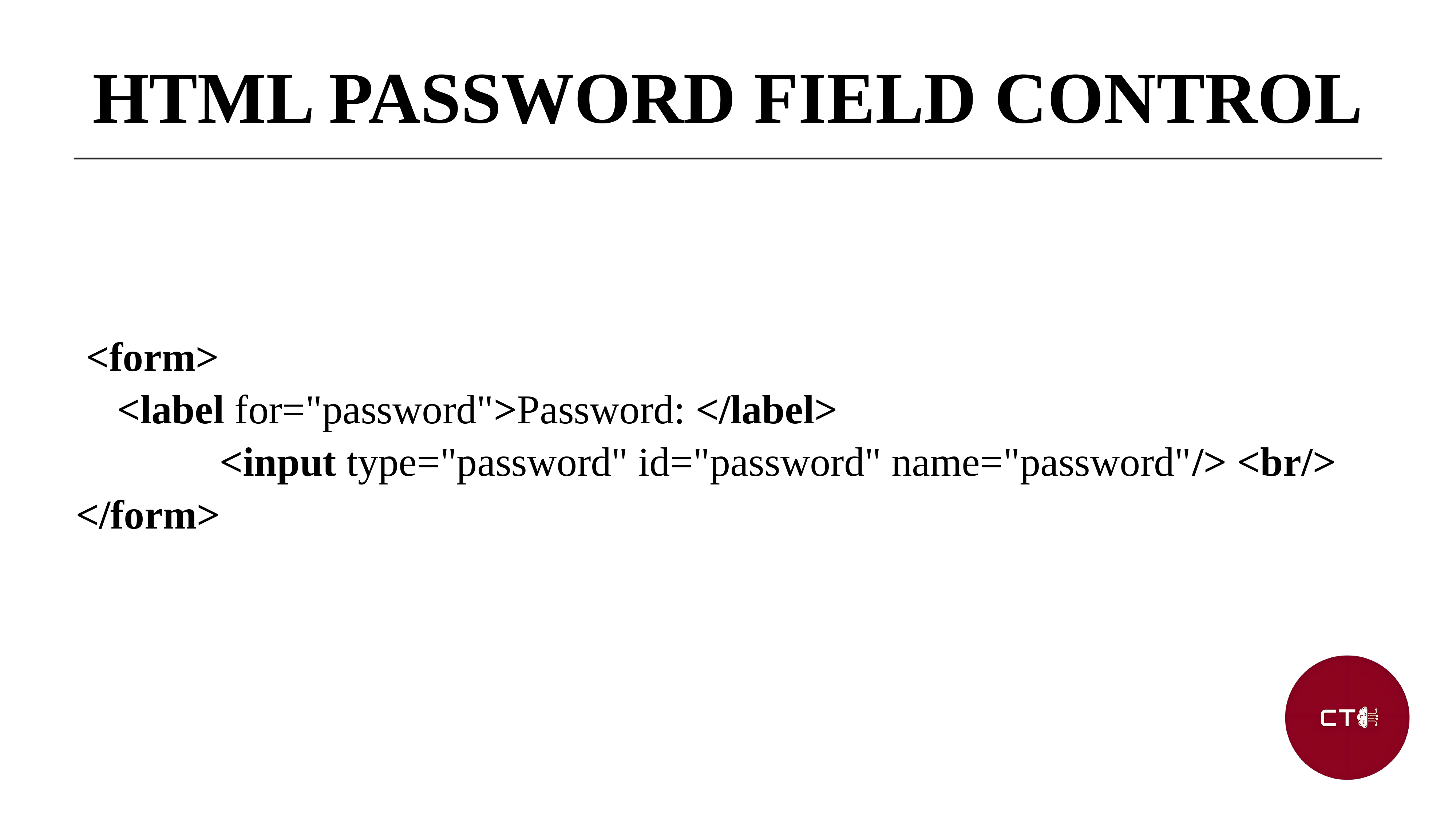

HTML PASSWORD FIELD CONTROL
 <form>
    <label for="password">Password: </label>
              <input type="password" id="password" name="password"/> <br/>
</form>